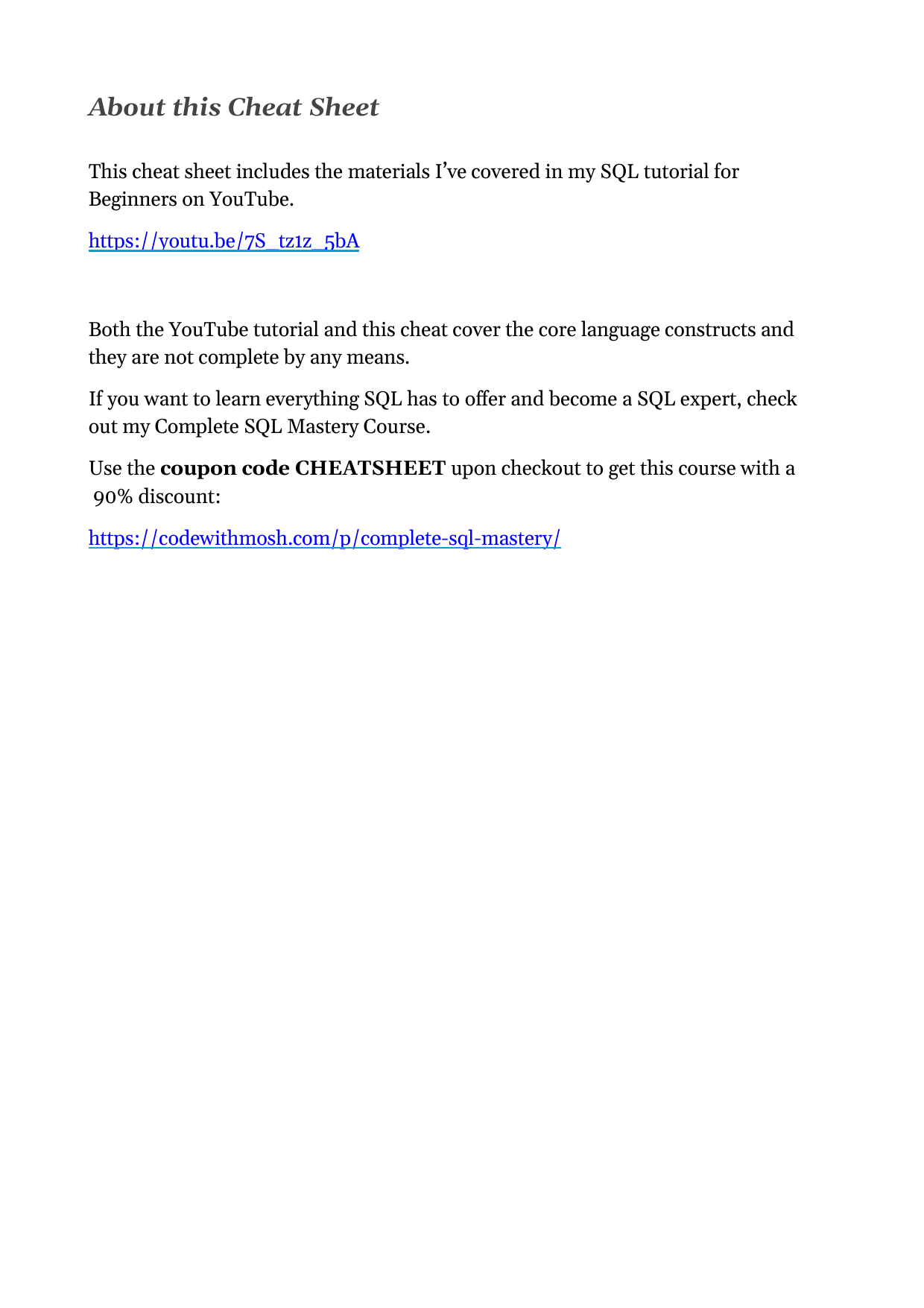

About this Cheat Sheet

This cheat sheet includes the materials I’ve covered in my SQL tutorial for  Beginners on YouTube.
https://youtu.be/7S_tz1z_5bA

Both the YouTube tutorial and this cheat cover the core language constructs and  they are not complete by any means.
If you want to learn everything SQL has to offer and become a SQL expert, check  out my Complete SQL Mastery Course.
Use the coupon code CHEATSHEET upon checkout to get this course with a  90% discount:
https://codewithmosh.com/p/complete-sql-mastery/